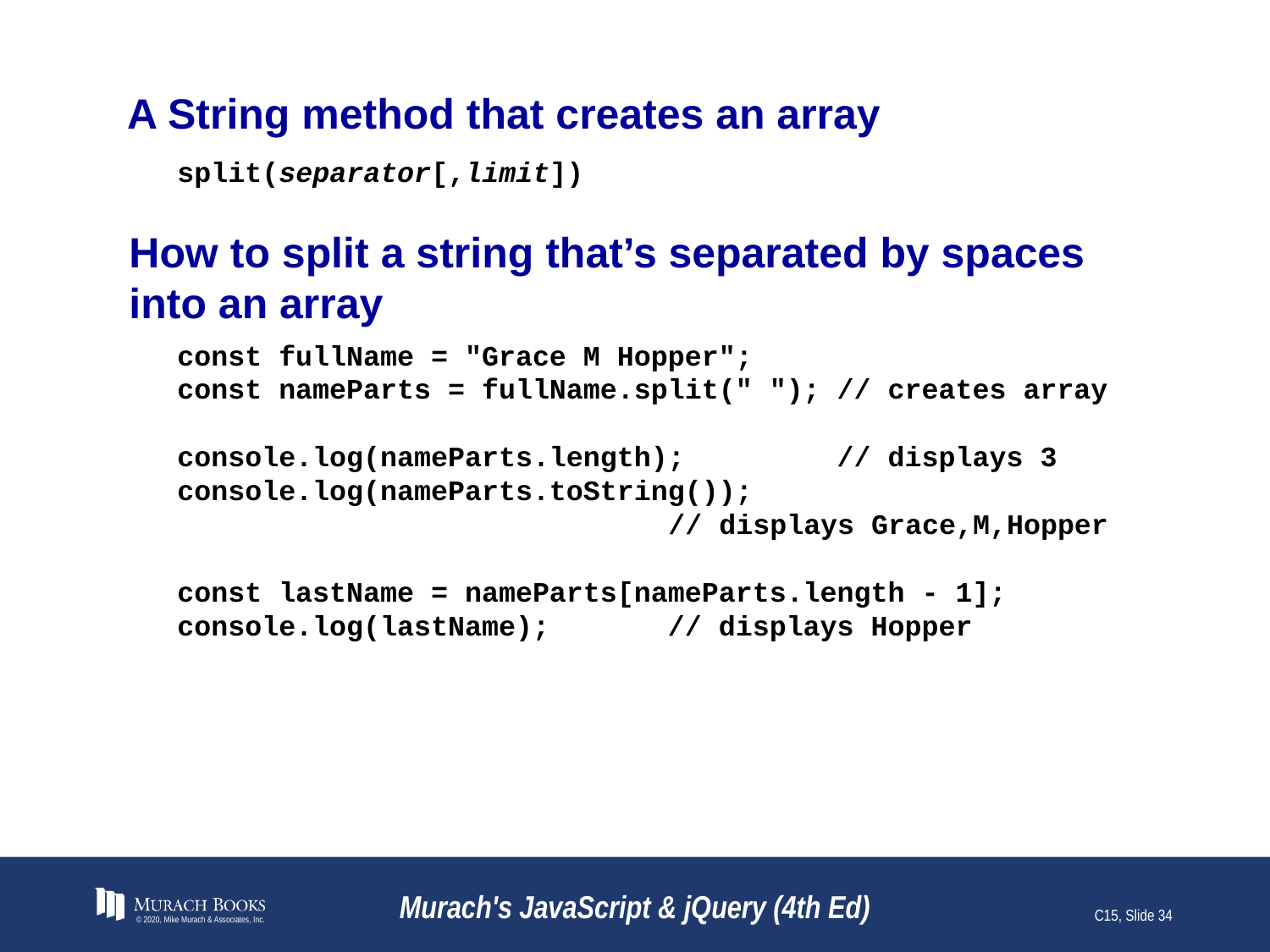

# A String method that creates an array
split(separator[,limit])
How to split a string that’s separated by spaces into an array
const fullName = "Grace M Hopper";
const nameParts = fullName.split(" "); // creates array

console.log(nameParts.length);         // displays 3
console.log(nameParts.toString());
                             // displays Grace,M,Hopper

const lastName = nameParts[nameParts.length - 1];
console.log(lastName);       // displays Hopper

© 2020, Mike Murach & Associates, Inc.
Murach's JavaScript & jQuery (4th Ed)

C15, Slide 34